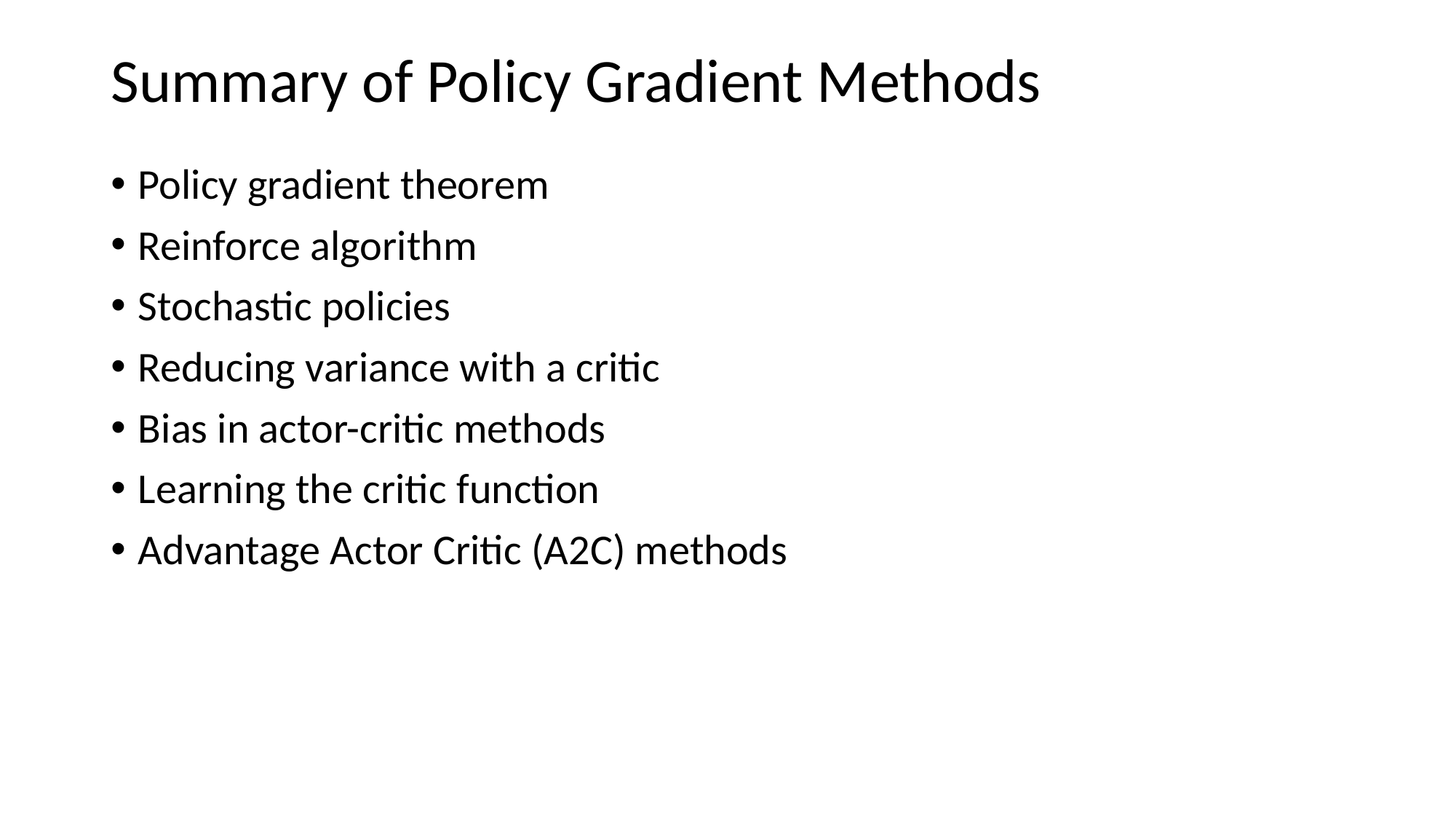

# Summary of Policy Gradient Methods
Policy gradient theorem
Reinforce algorithm
Stochastic policies
Reducing variance with a critic
Bias in actor-critic methods
Learning the critic function
Advantage Actor Critic (A2C) methods